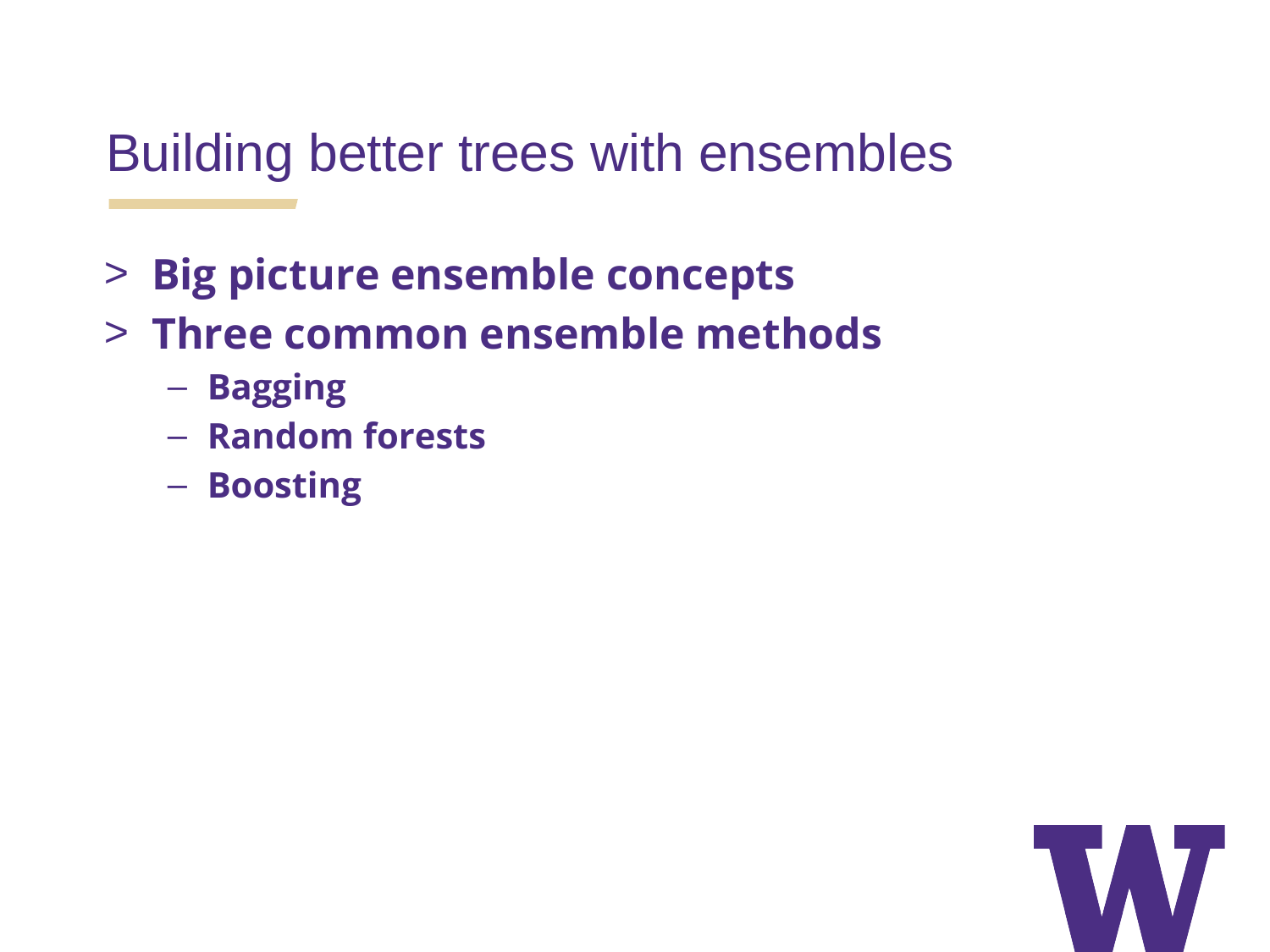

Building better trees with ensembles
Big picture ensemble concepts
Three common ensemble methods
Bagging
Random forests
Boosting